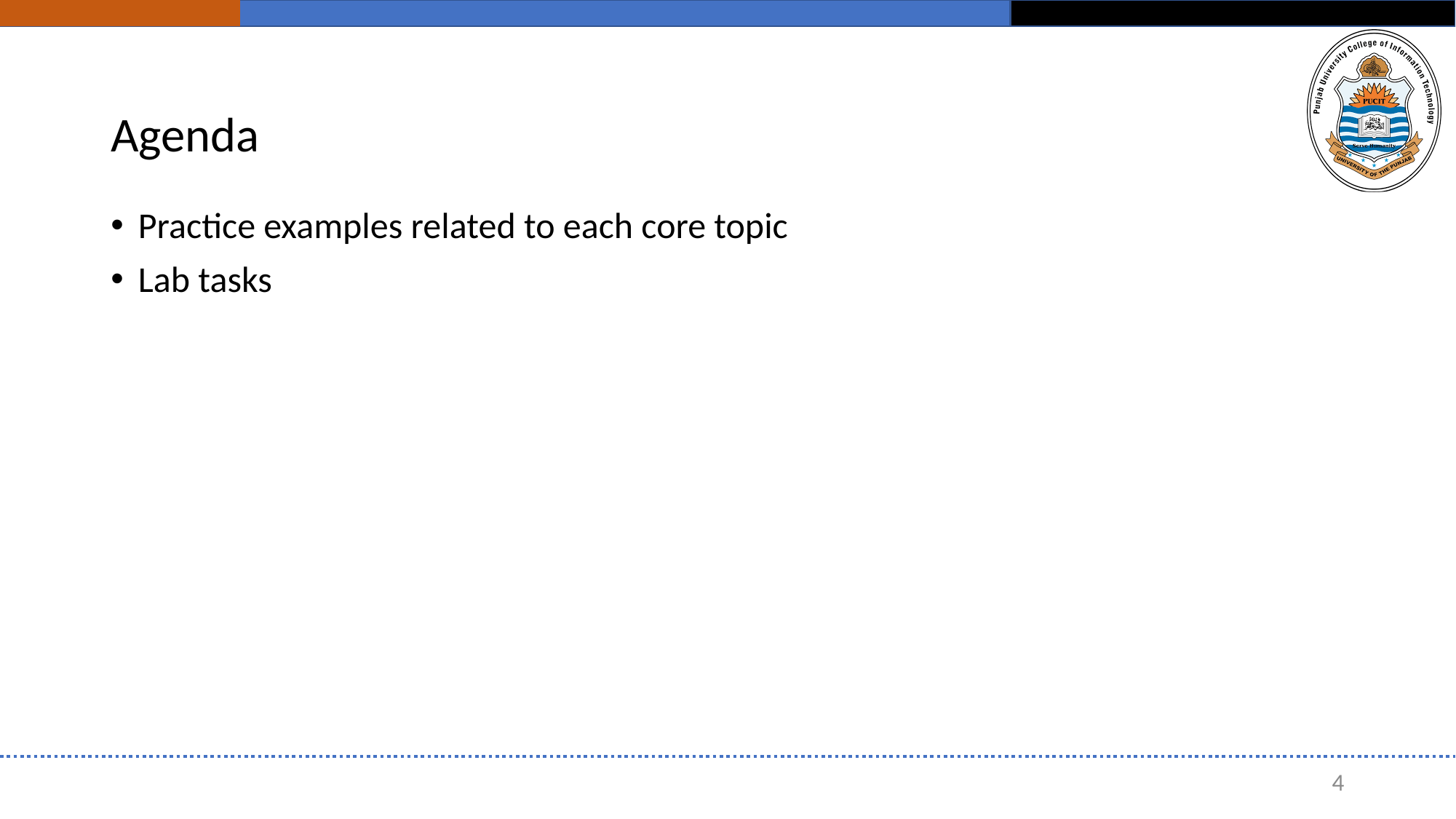

# Agenda
Practice examples related to each core topic
Lab tasks
4